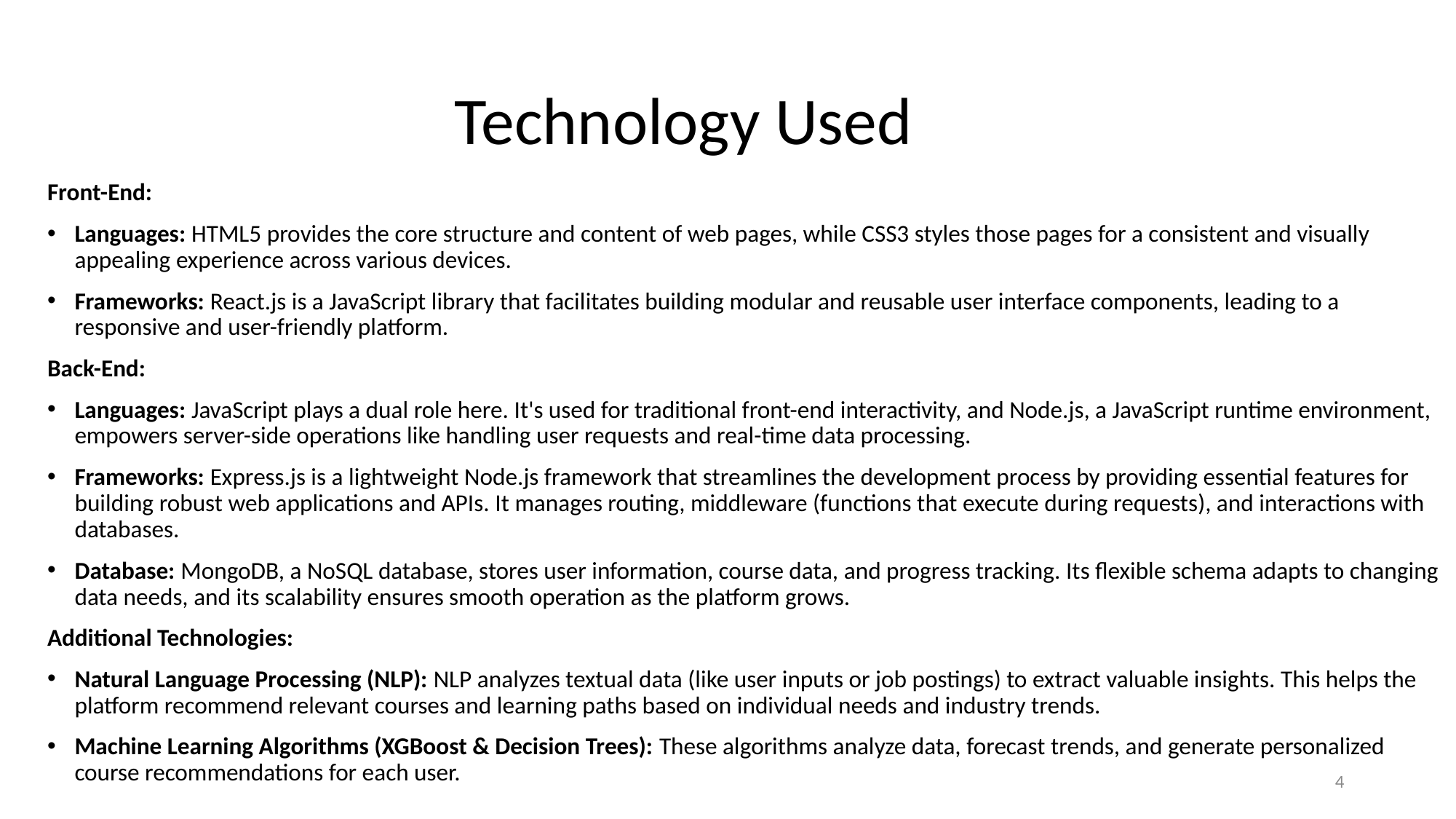

# Technology Used
Front-End:
Languages: HTML5 provides the core structure and content of web pages, while CSS3 styles those pages for a consistent and visually appealing experience across various devices.
Frameworks: React.js is a JavaScript library that facilitates building modular and reusable user interface components, leading to a responsive and user-friendly platform.
Back-End:
Languages: JavaScript plays a dual role here. It's used for traditional front-end interactivity, and Node.js, a JavaScript runtime environment, empowers server-side operations like handling user requests and real-time data processing.
Frameworks: Express.js is a lightweight Node.js framework that streamlines the development process by providing essential features for building robust web applications and APIs. It manages routing, middleware (functions that execute during requests), and interactions with databases.
Database: MongoDB, a NoSQL database, stores user information, course data, and progress tracking. Its flexible schema adapts to changing data needs, and its scalability ensures smooth operation as the platform grows.
Additional Technologies:
Natural Language Processing (NLP): NLP analyzes textual data (like user inputs or job postings) to extract valuable insights. This helps the platform recommend relevant courses and learning paths based on individual needs and industry trends.
Machine Learning Algorithms (XGBoost & Decision Trees): These algorithms analyze data, forecast trends, and generate personalized course recommendations for each user.
4